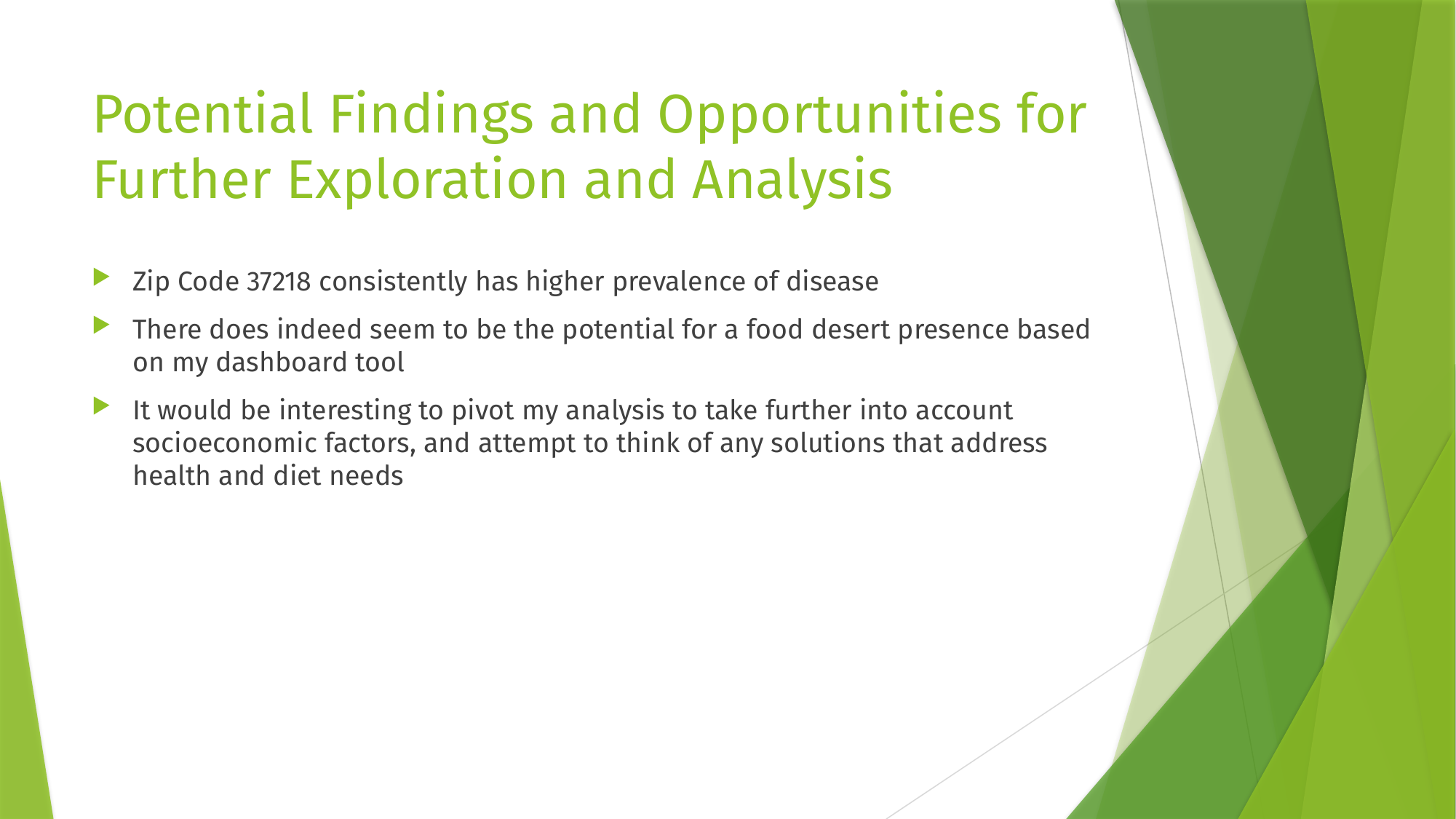

# Potential Findings and Opportunities for Further Exploration and Analysis
Zip Code 37218 consistently has higher prevalence of disease
There does indeed seem to be the potential for a food desert presence based on my dashboard tool
It would be interesting to pivot my analysis to take further into account socioeconomic factors, and attempt to think of any solutions that address health and diet needs